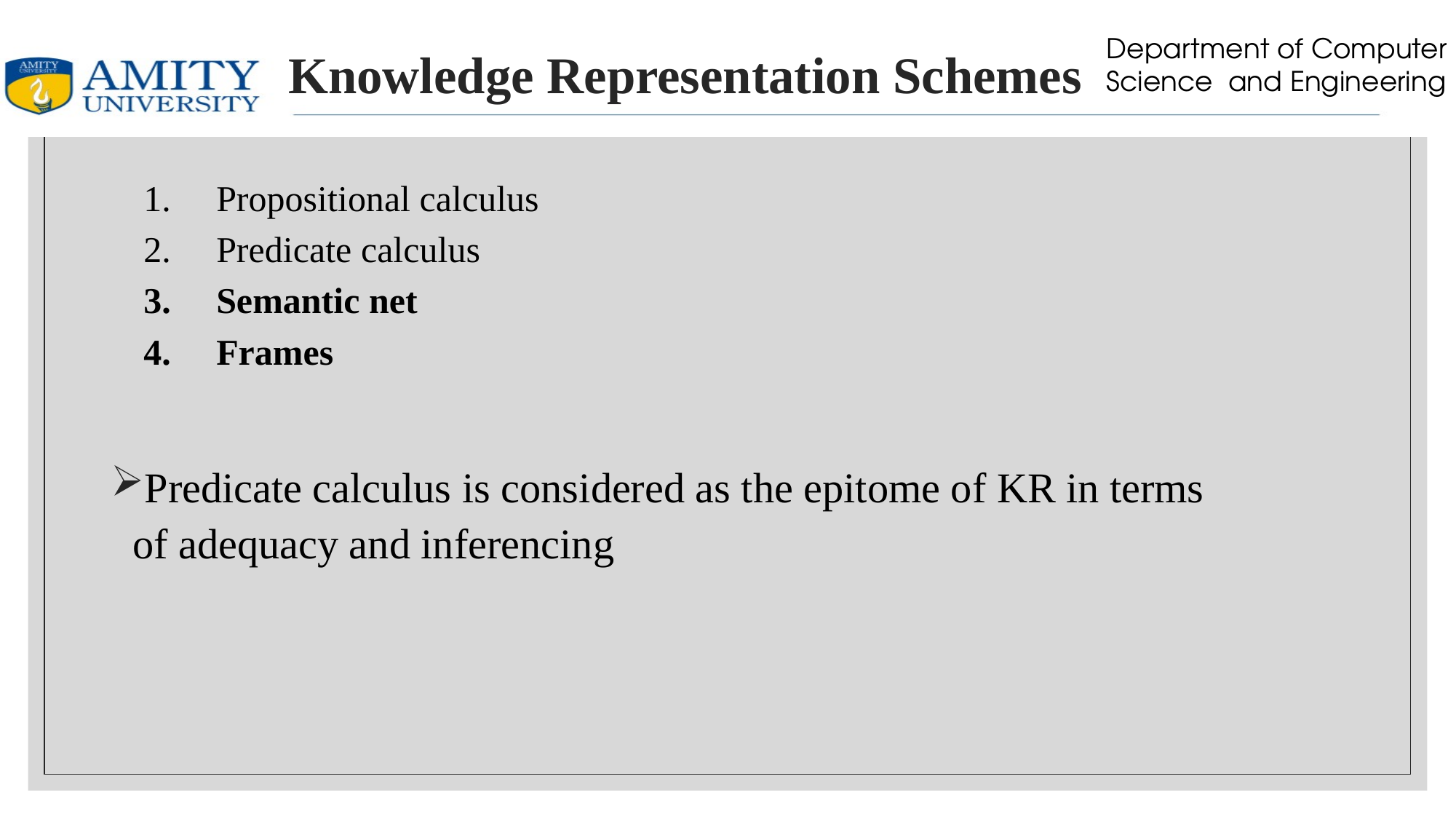

# Knowledge Representation Schemes
Propositional calculus
Predicate calculus
Semantic net
Frames

Predicate calculus is considered as the epitome of KR in terms of adequacy and inferencing